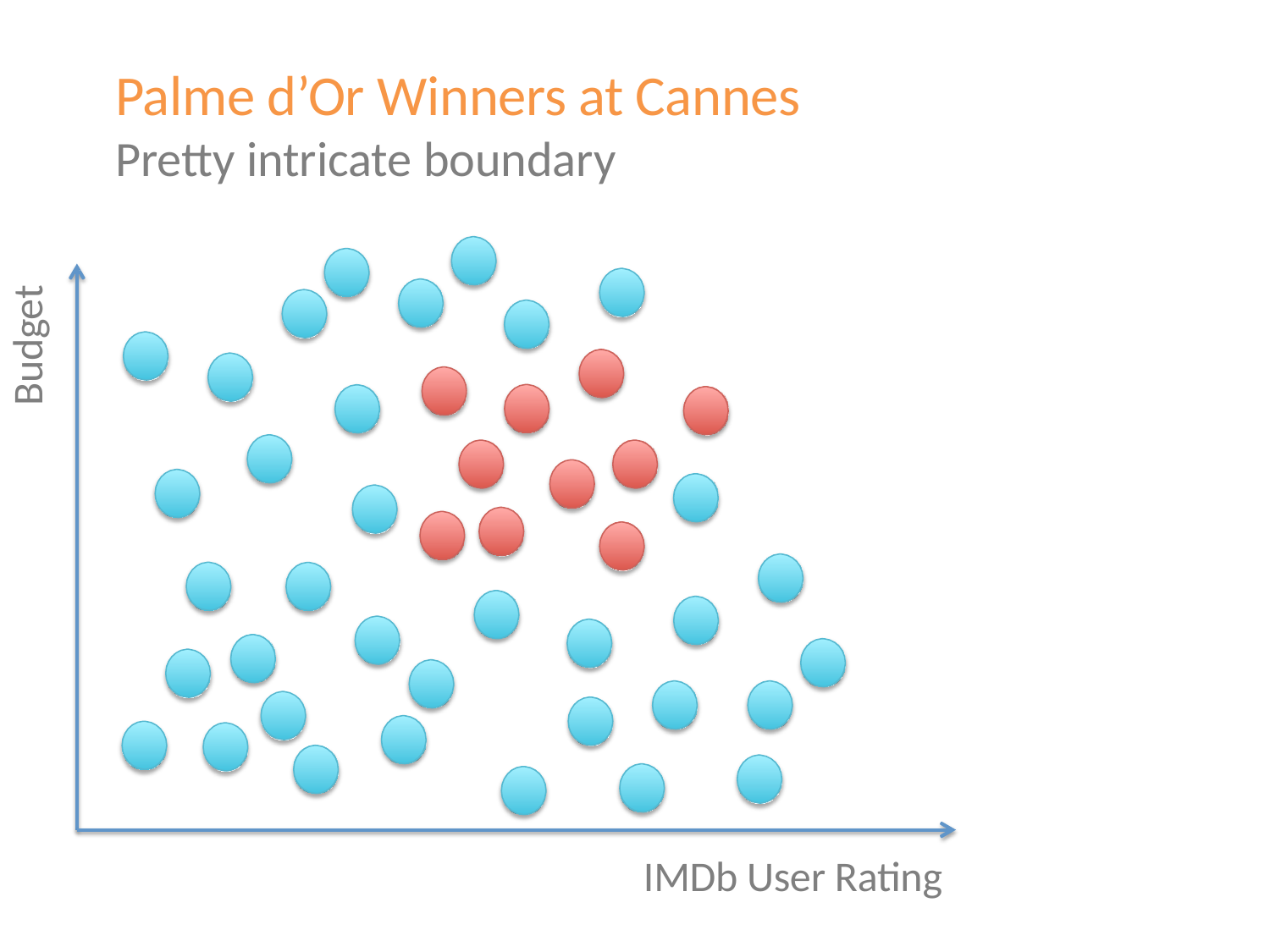

Palme d’Or Winners at Cannes
Pretty intricate boundary

Budget

IMDb User Rating